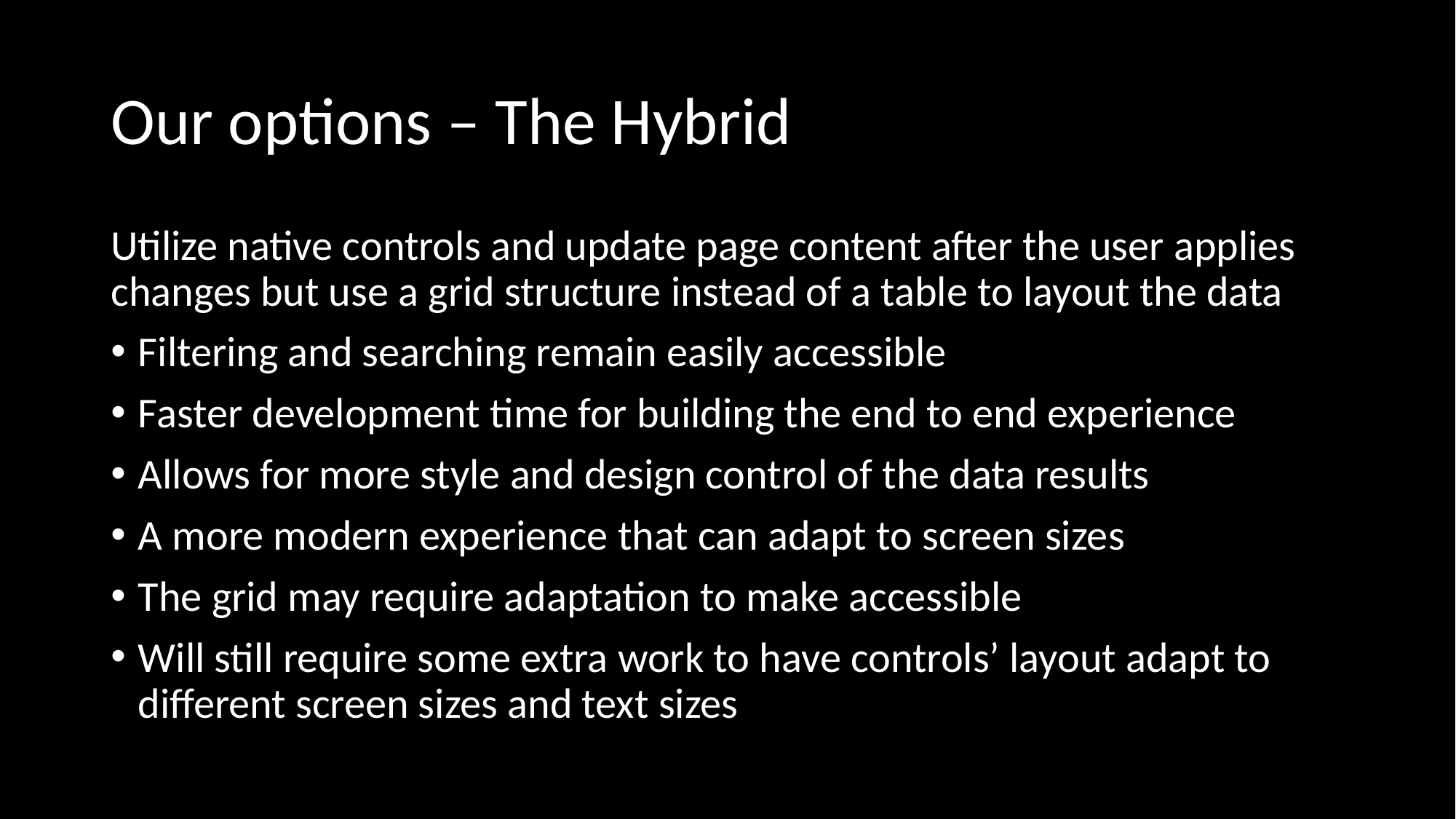

# Our options – The Hybrid
Utilize native controls and update page content after the user applies changes but use a grid structure instead of a table to layout the data
Filtering and searching remain easily accessible
Faster development time for building the end to end experience
Allows for more style and design control of the data results
A more modern experience that can adapt to screen sizes
The grid may require adaptation to make accessible
Will still require some extra work to have controls’ layout adapt to different screen sizes and text sizes